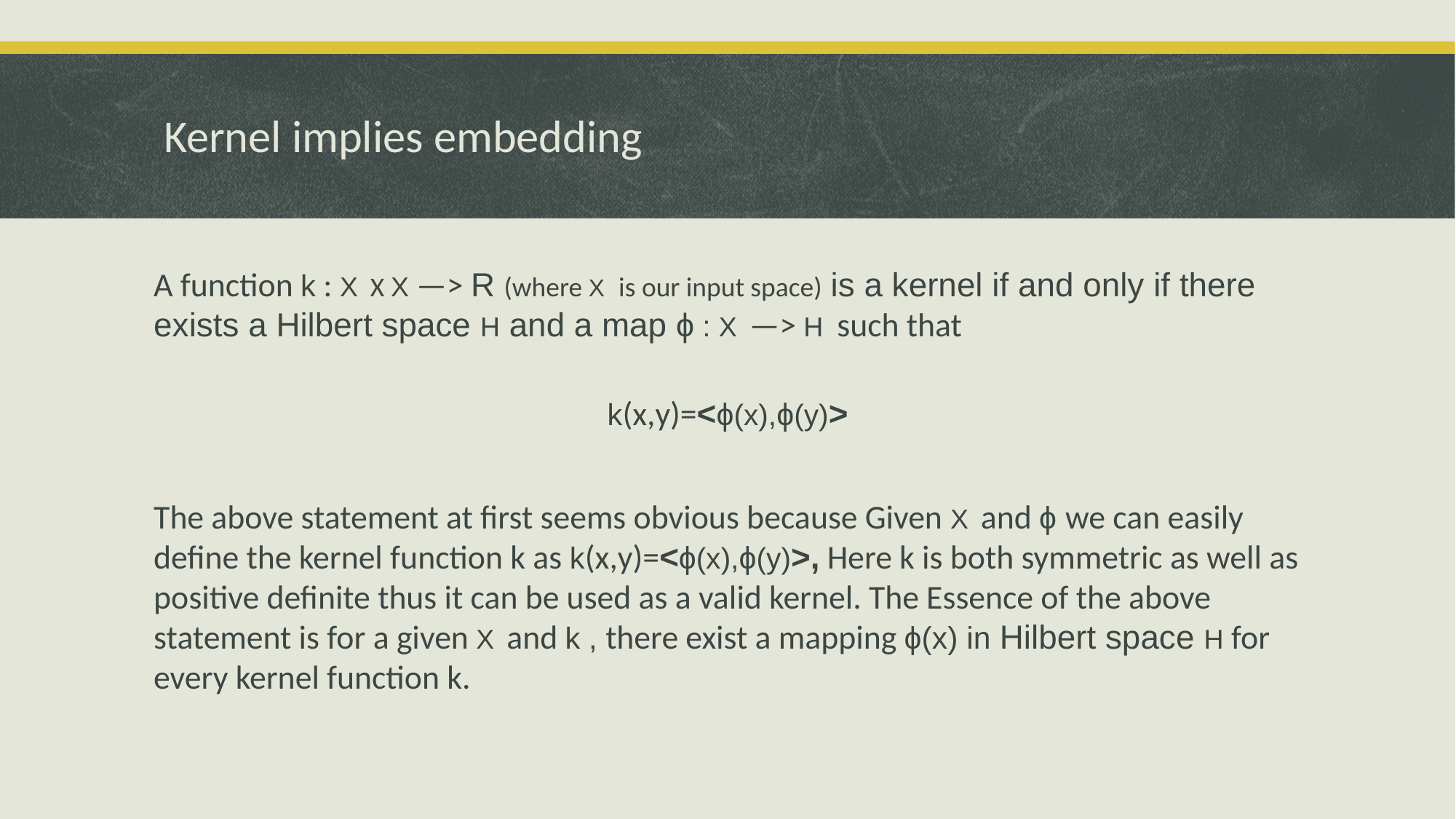

# Kernel implies embedding
A function k : X  X X —> R (where X  is our input space) is a kernel if and only if there exists a Hilbert space H and a map ϕ : X  —> H  such that

k(x,y)=<ϕ(x),ϕ(y)>

The above statement at first seems obvious because Given X  and ϕ we can easily define the kernel function k as k(x,y)=<ϕ(x),ϕ(y)>, Here k is both symmetric as well as positive definite thus it can be used as a valid kernel. The Essence of the above statement is for a given X  and k , there exist a mapping ϕ(x) in Hilbert space H for every kernel function k.